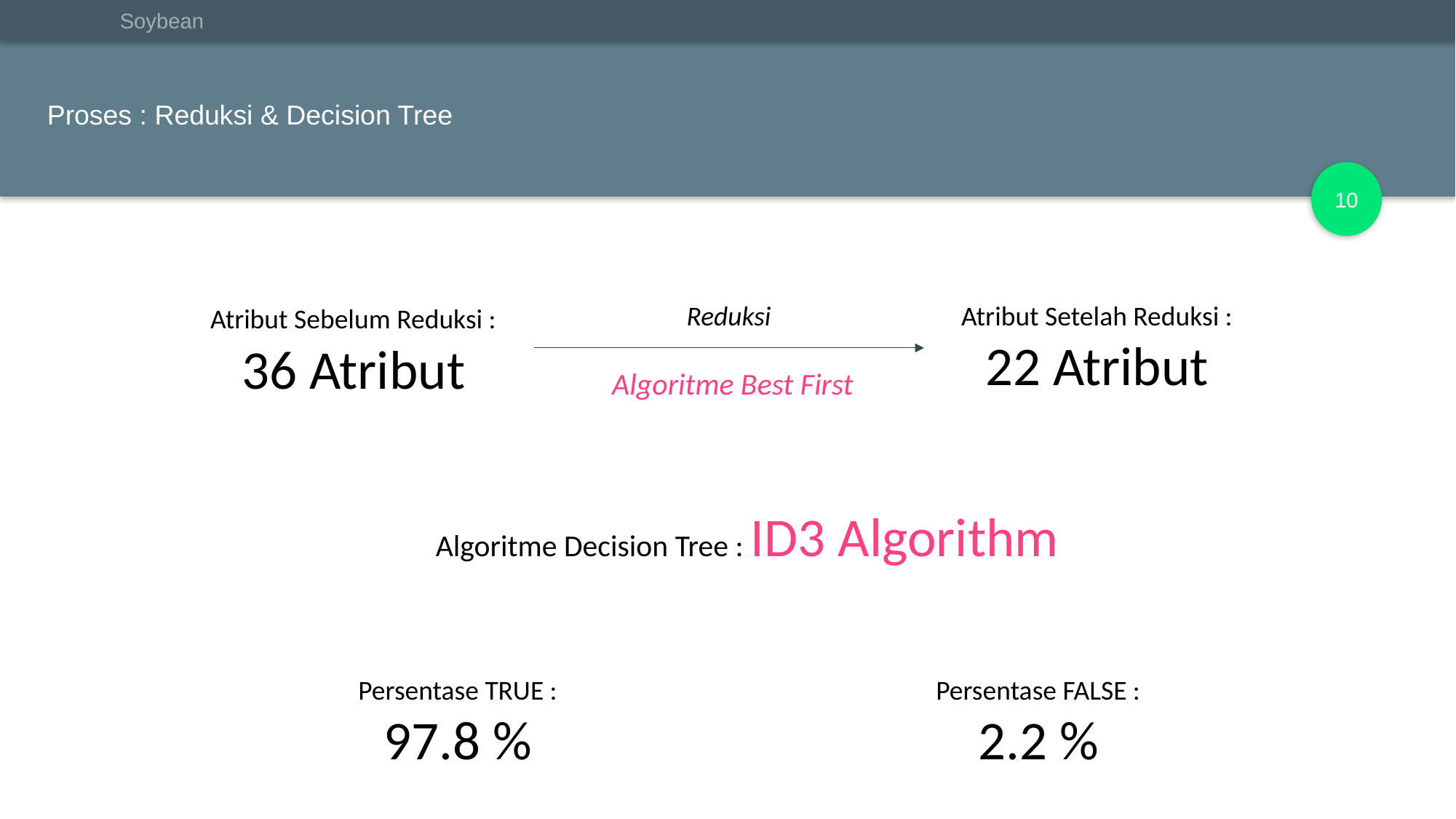

Soybean

Proses : Reduksi & Decision Tree
10
Reduksi
Atribut Setelah Reduksi :
22 Atribut
Atribut Sebelum Reduksi :
36 Atribut
Algoritme Best First
Algoritme Decision Tree : ID3 Algorithm
Persentase TRUE :
97.8 %
Persentase FALSE :
2.2 %